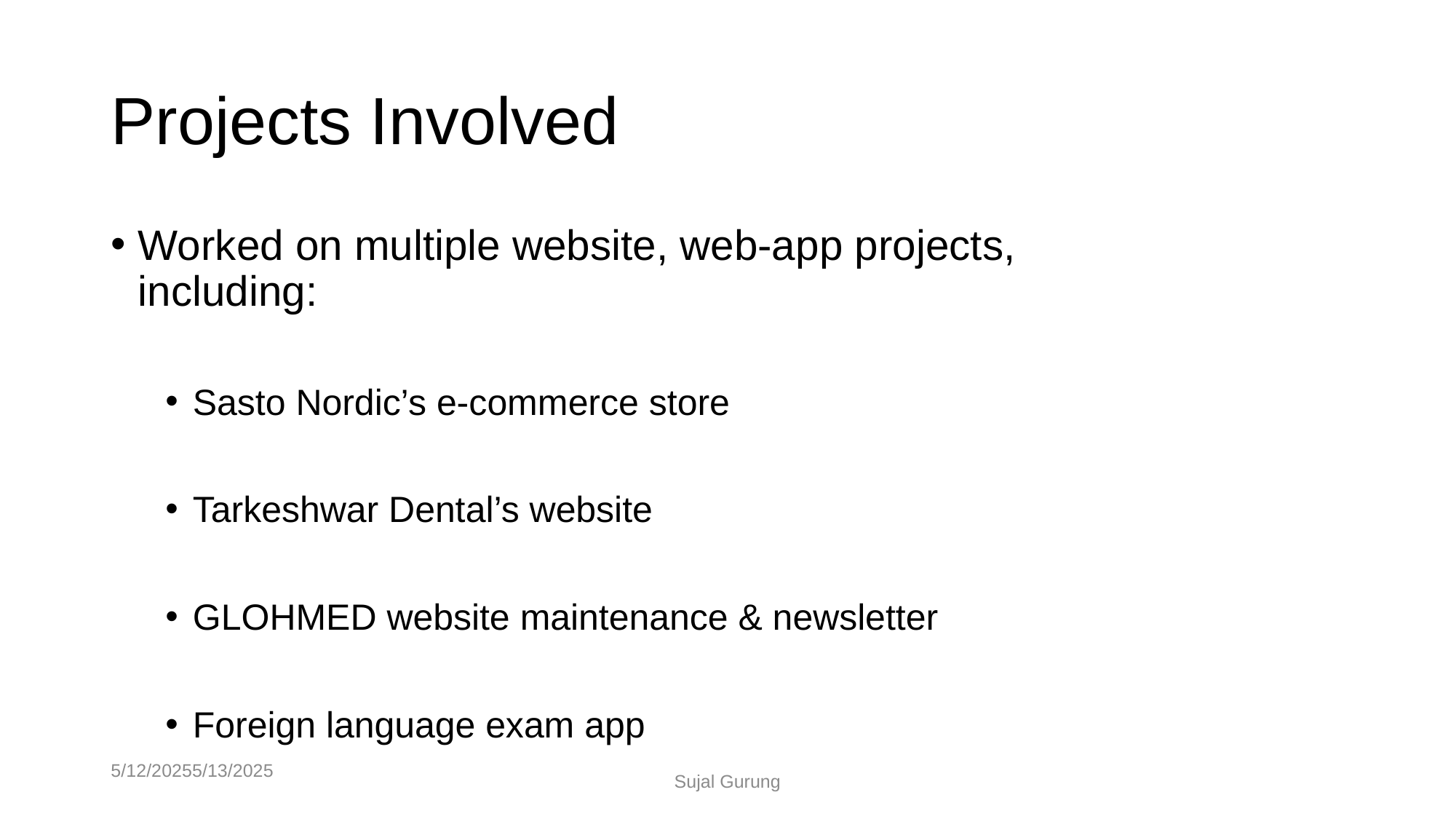

# Projects Involved
Worked on multiple website, web-app projects,
including:

Sasto Nordic’s e-commerce store

Tarkeshwar Dental’s website

GLOHMED website maintenance & newsletter

Foreign language exam app

5/12/20255/13/2025
Sujal Gurung
9